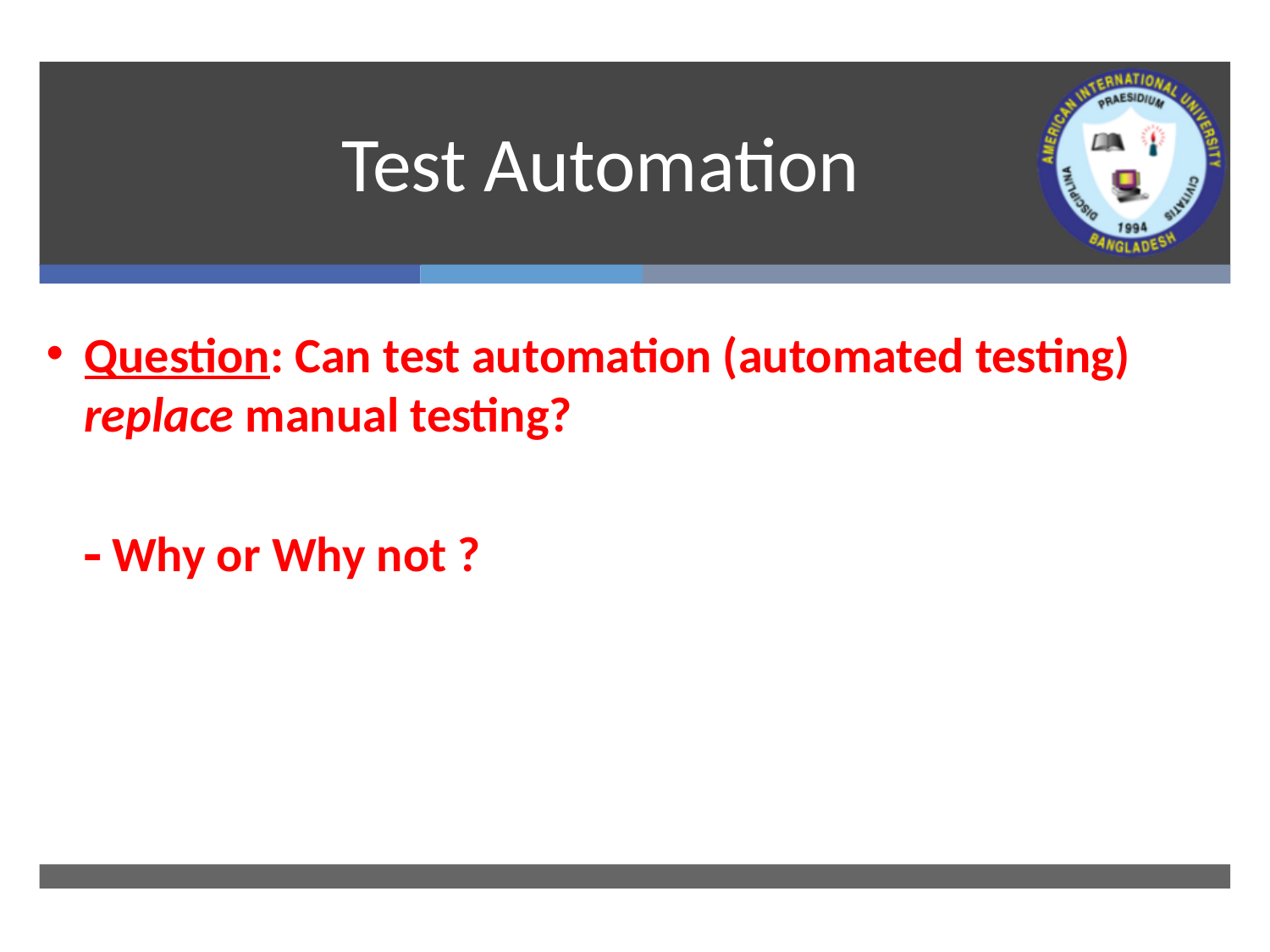

# Test Automation
Question: Can test automation (automated testing) replace manual testing?

	− Why or Why not ?